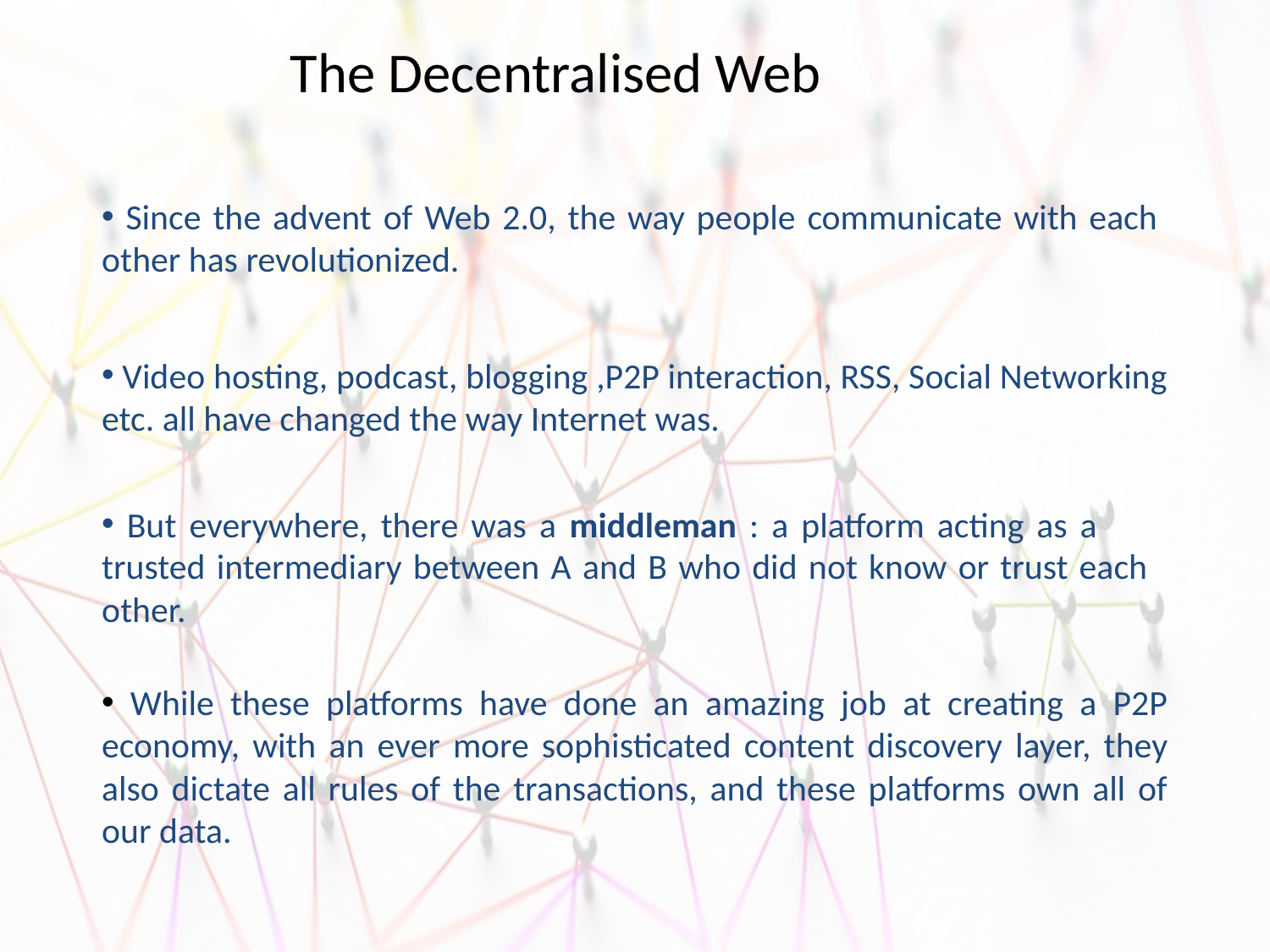

The Decentralised Web
 Since the advent of Web 2.0, the way people communicate with each other has revolutionized.

 Video hosting, podcast, blogging ,P2P interaction, RSS, Social Networking etc. all have changed the way Internet was.
 But everywhere, there was a middleman : a platform acting as a     trusted intermediary between A and B who did not know or trust each other.
 While these platforms have done an amazing job at creating a P2P economy, with an ever more sophisticated content discovery layer, they also dictate all rules of the transactions, and these platforms own all of our data.